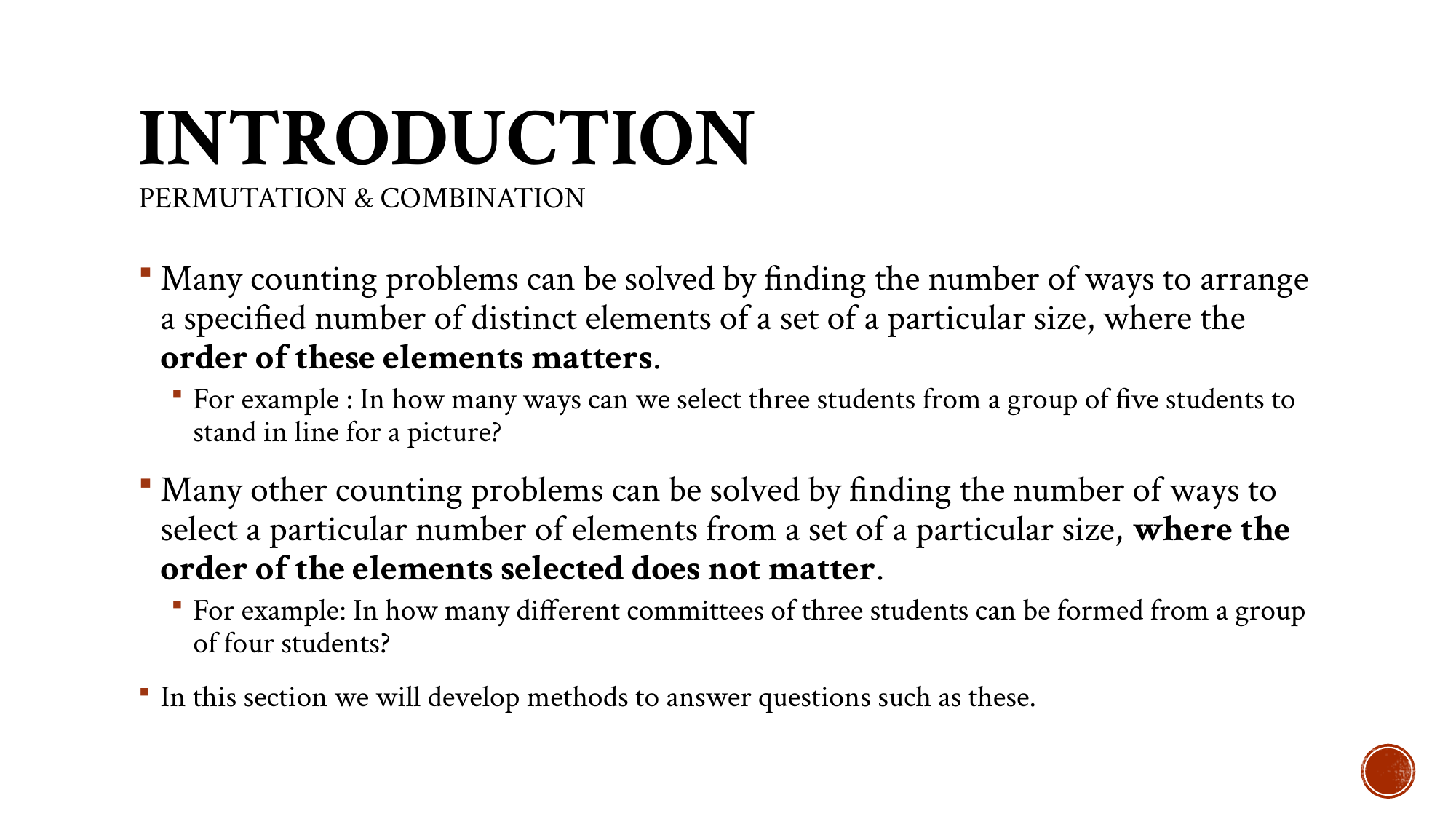

# INTRODUCTION PERMUTATION & COMBINATION
Many counting problems can be solved by finding the number of ways to arrange a specified number of distinct elements of a set of a particular size, where the order of these elements matters.
For example : In how many ways can we select three students from a group of five students to stand in line for a picture?
Many other counting problems can be solved by finding the number of ways to select a particular number of elements from a set of a particular size, where the order of the elements selected does not matter.
For example: In how many different committees of three students can be formed from a group of four students?
In this section we will develop methods to answer questions such as these.